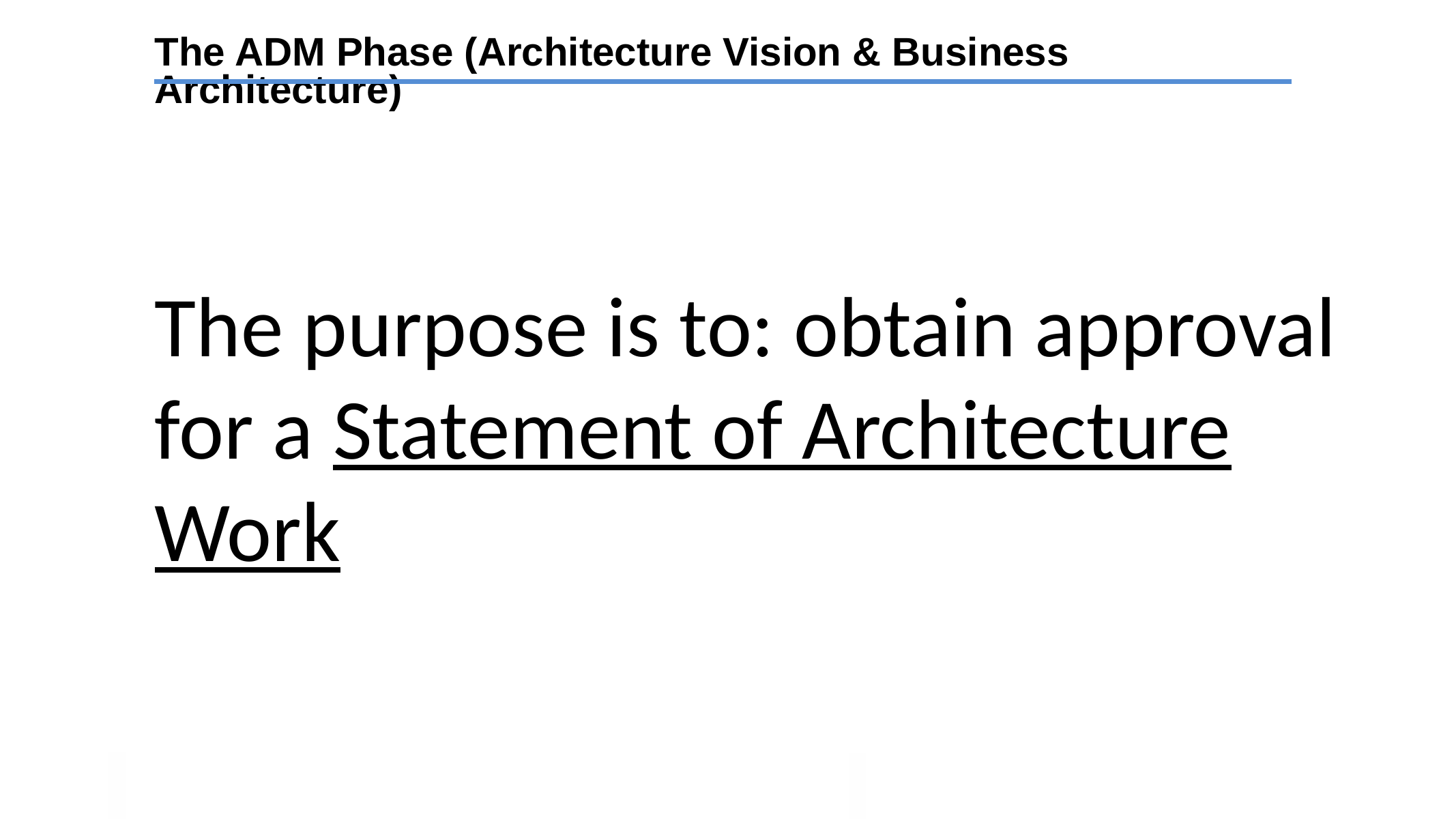

The ADM Phase (Architecture Vision & Business Architecture)

The purpose is to: obtain approval for a Statement of Architecture Work
TEXT
TEXT